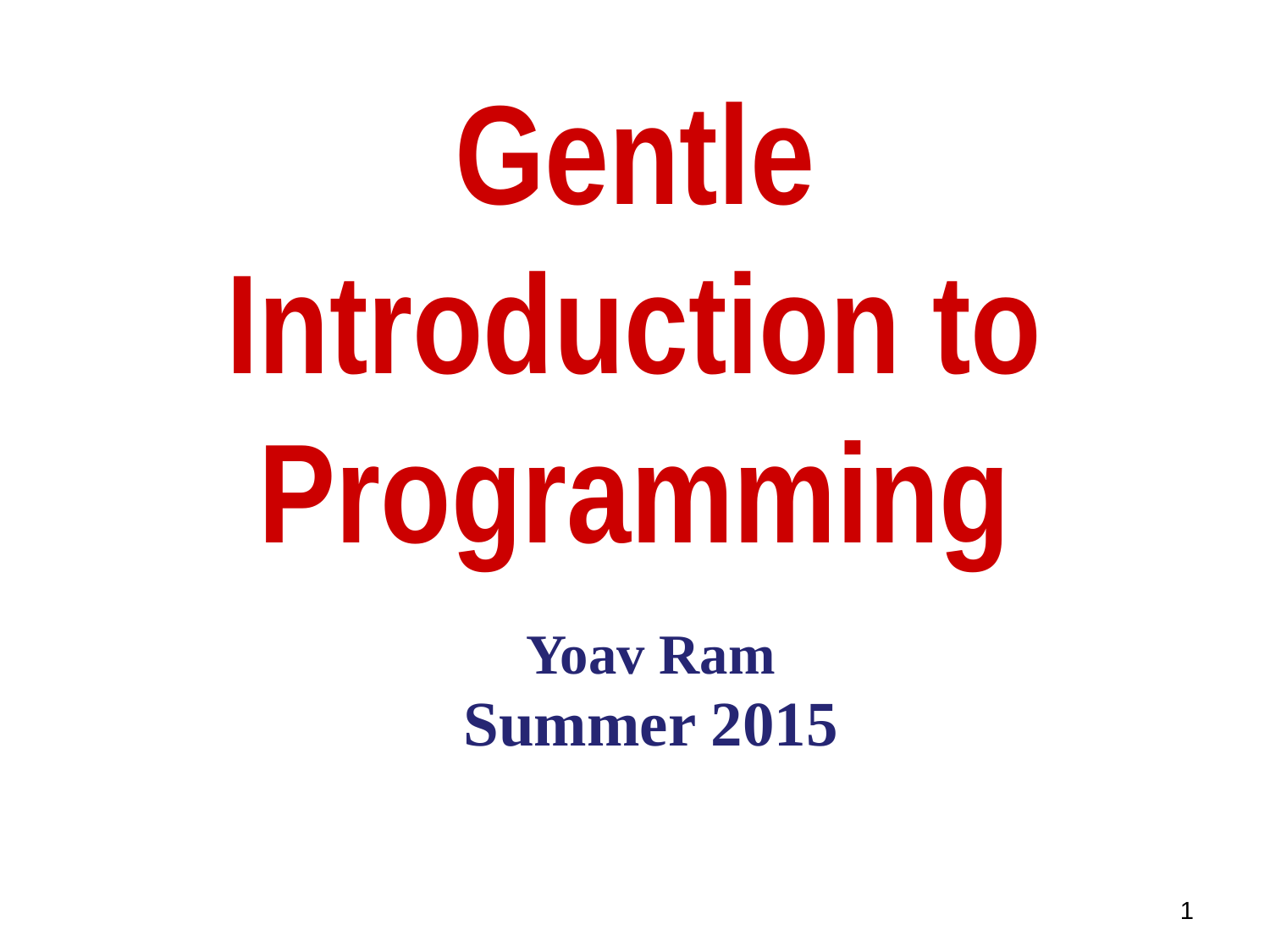

# Gentle Introduction to Programming
Yoav Ram
Summer 2015
1